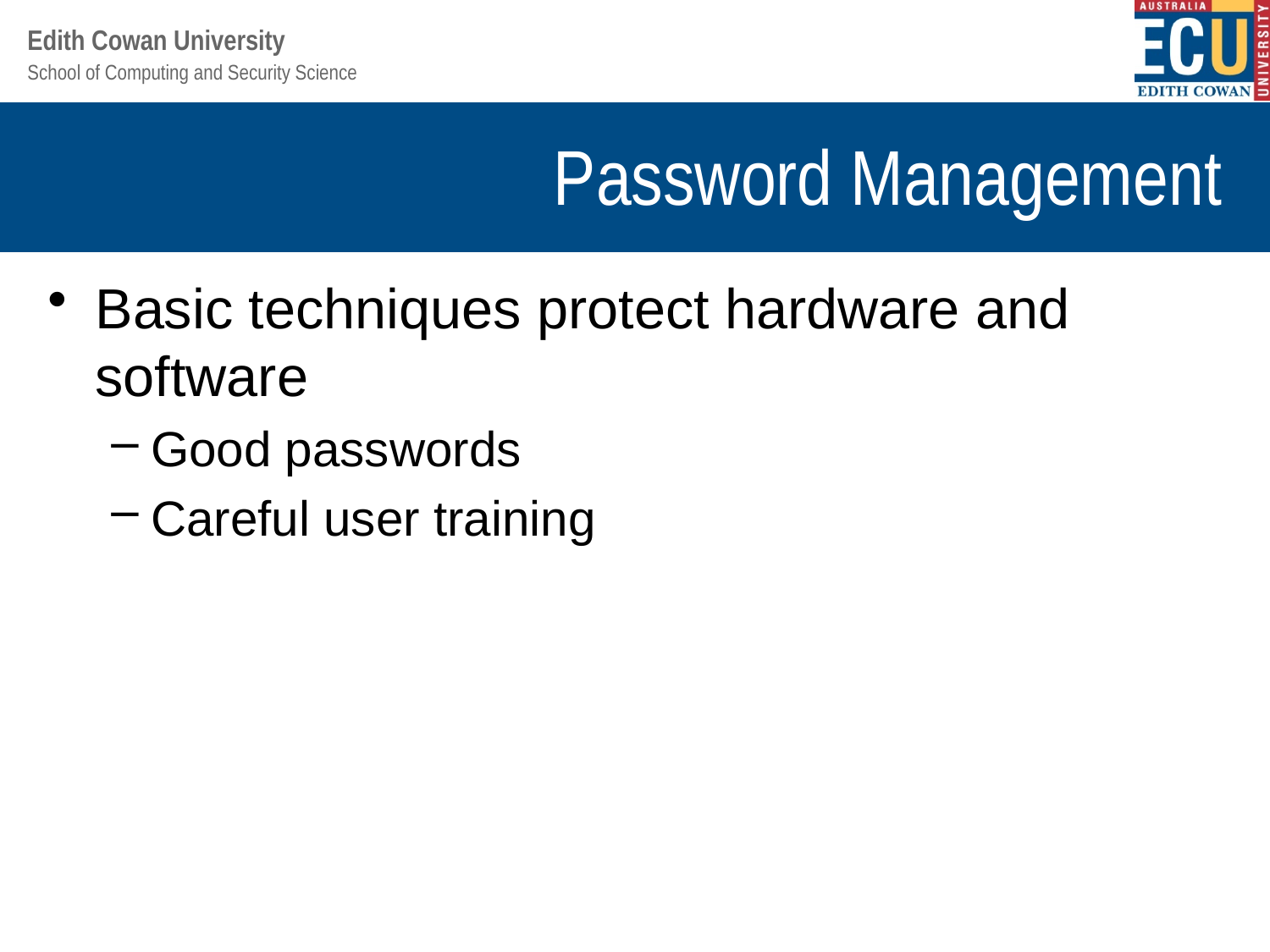

# Password Management
Basic techniques protect hardware and software
Good passwords
Careful user training